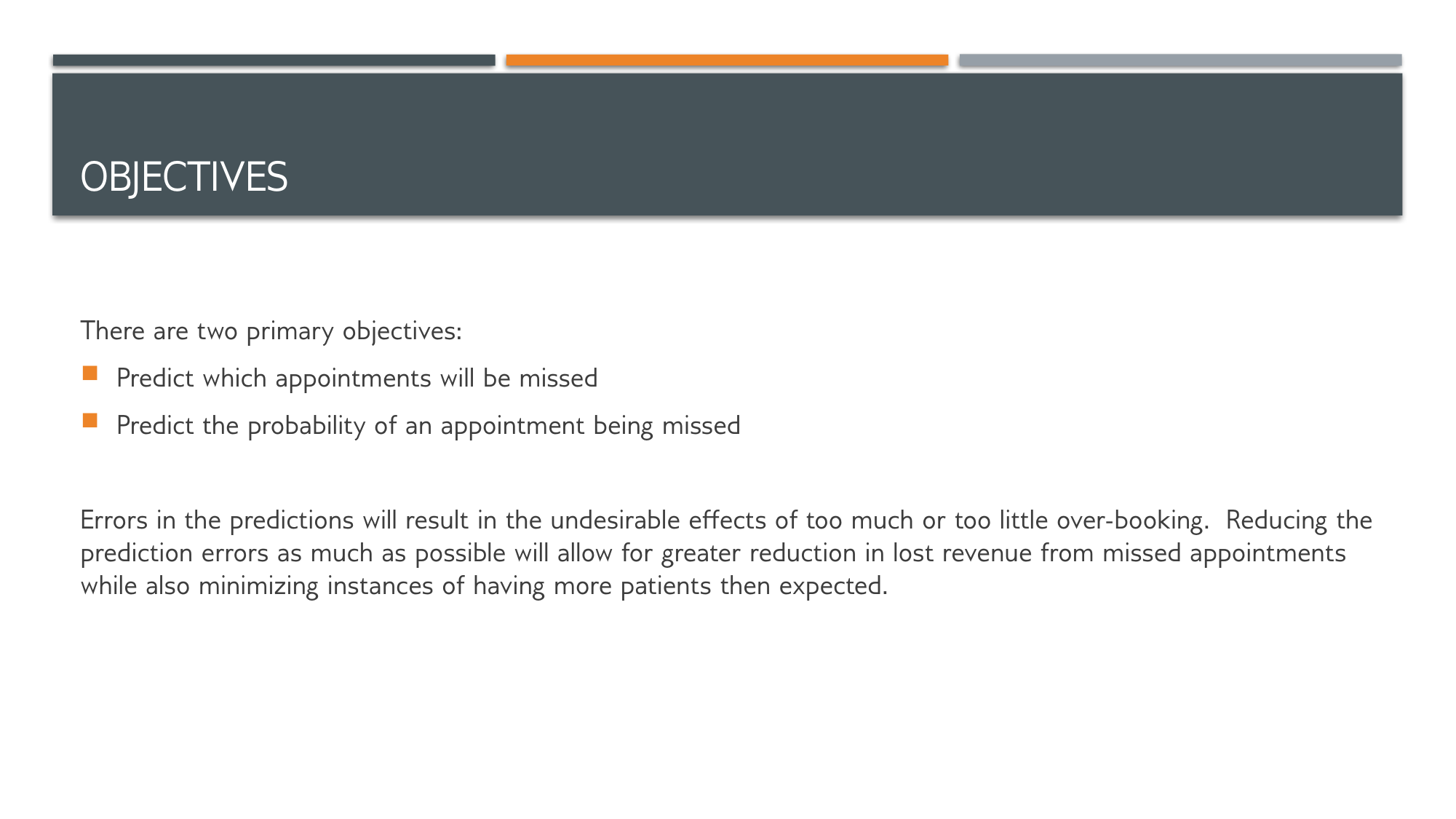

# Objectives

There are two primary objectives:
Predict which appointments will be missed
Predict the probability of an appointment being missed

Errors in the predictions will result in the undesirable effects of too much or too little over-booking.  Reducing the prediction errors as much as possible will allow for greater reduction in lost revenue from missed appointments while also minimizing instances of having more patients then expected.